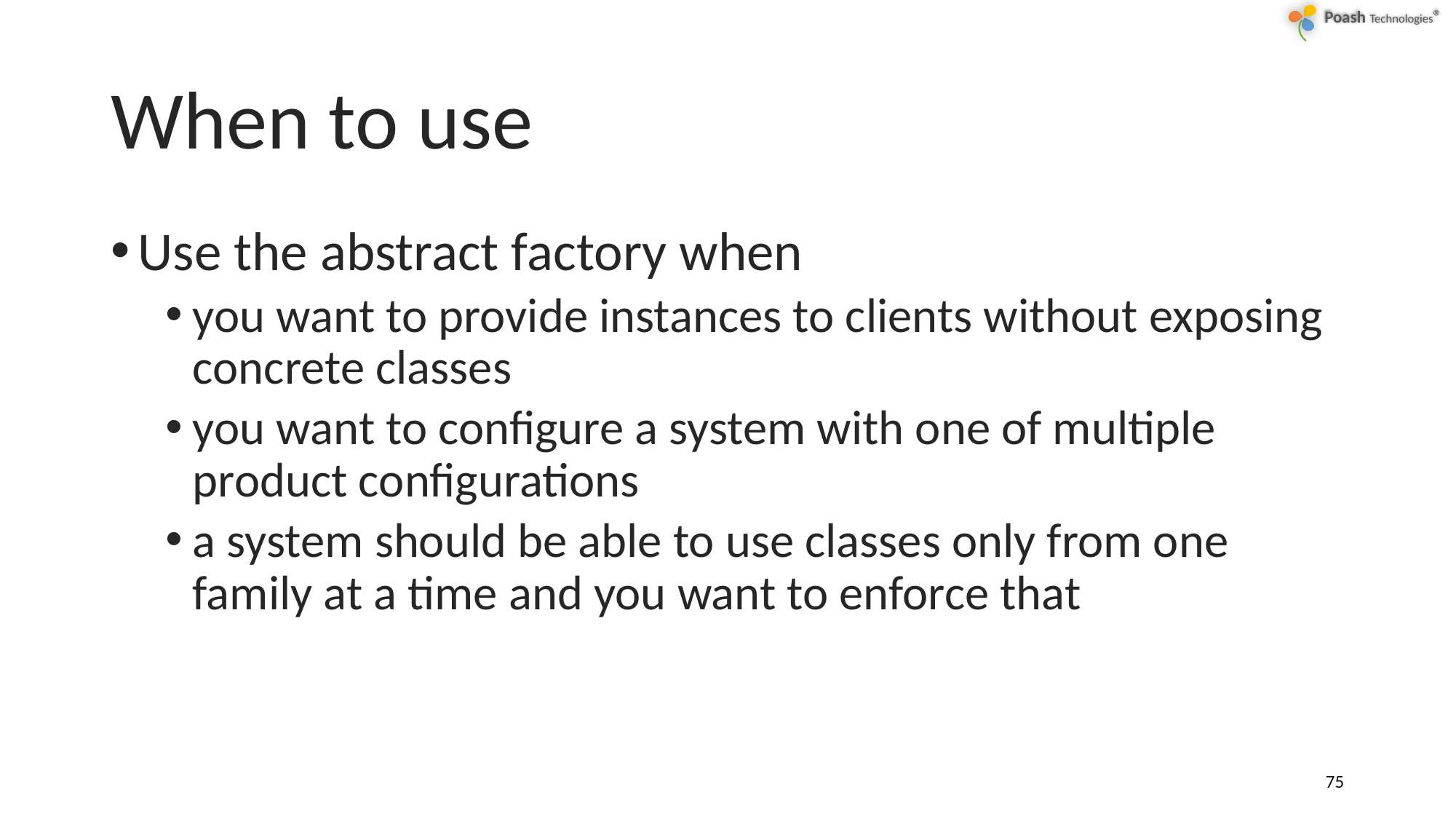

# When to use
Use the abstract factory when
you want to provide instances to clients without exposing concrete classes
you want to configure a system with one of multiple product configurations
a system should be able to use classes only from one family at a time and you want to enforce that
75